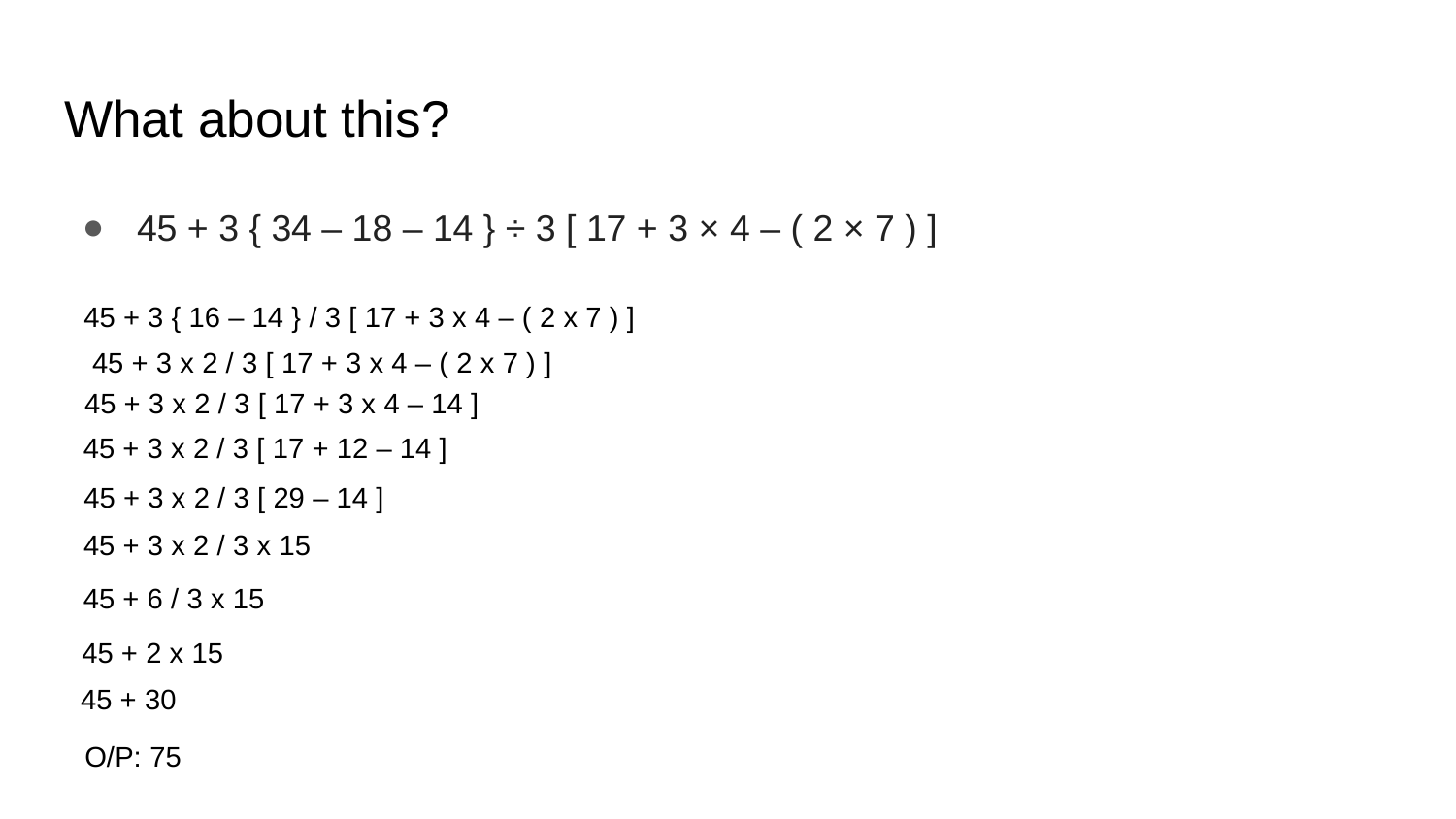

# What about this?
45 + 3 { 34 – 18 – 14 } ÷ 3 [ 17 + 3 × 4 – ( 2 × 7 ) ]
45 + 3 { 16 – 14 } / 3 [ 17 + 3 x 4 – ( 2 x 7 ) ]
45 + 3 x 2 / 3 [ 17 + 3 x 4 – ( 2 x 7 ) ]
45 + 3 x 2 / 3 [ 17 + 3 x 4 – 14 ]
45 + 3 x 2 / 3 [ 17 + 12 – 14 ]
45 + 3 x 2 / 3 [ 29 – 14 ]
45 + 3 x 2 / 3 x 15
45 + 6 / 3 x 15
45 + 2 x 15
45 + 30
O/P: 75